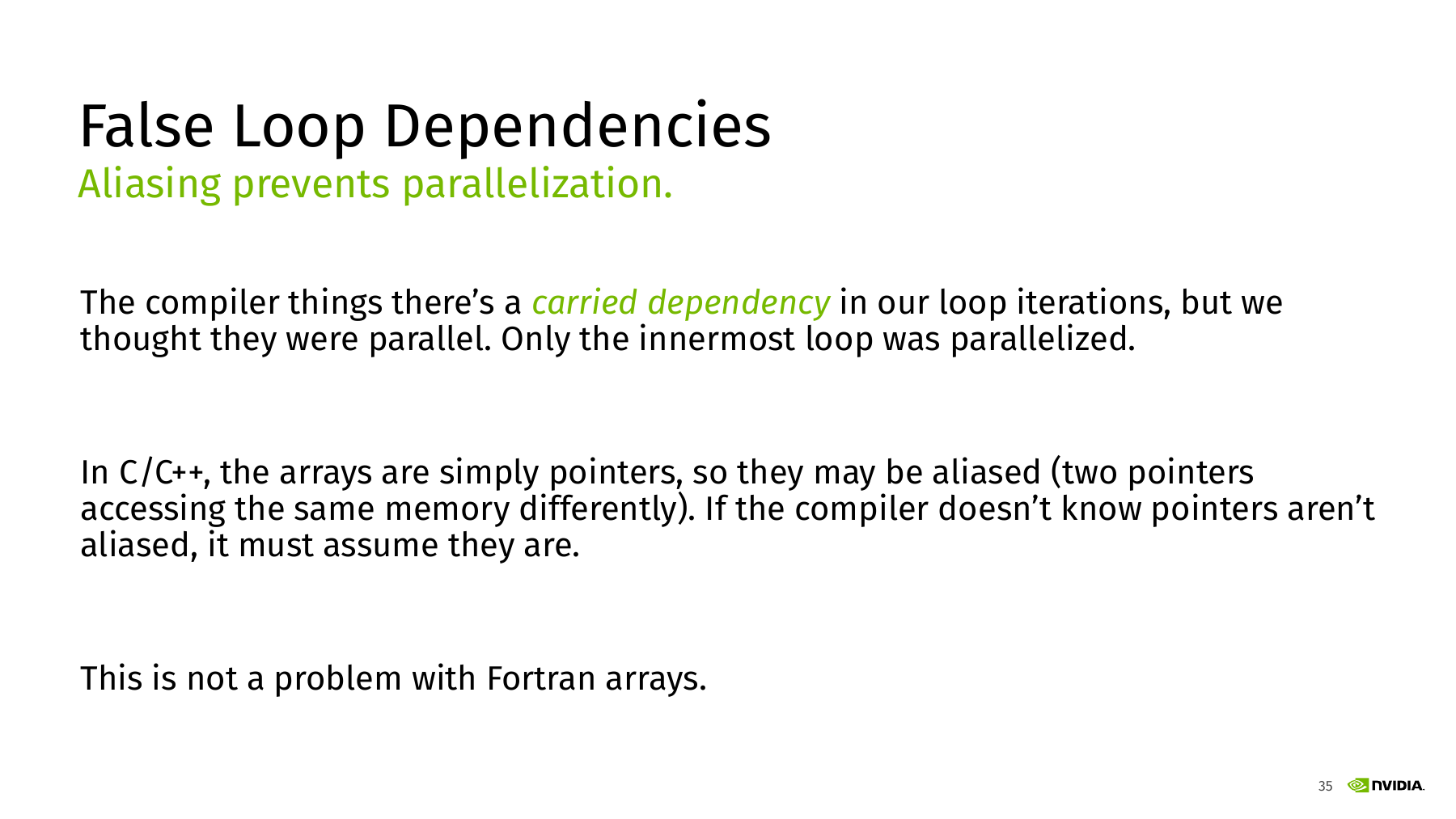

# False Loop Dependencies
Aliasing prevents parallelization.
The compiler things there’s a carried dependency in our loop iterations, but we thought they were parallel. Only the innermost loop was parallelized.

In C/C++, the arrays are simply pointers, so they may be aliased (two pointers accessing the same memory differently). If the compiler doesn’t know pointers aren’t aliased, it must assume they are.

This is not a problem with Fortran arrays.